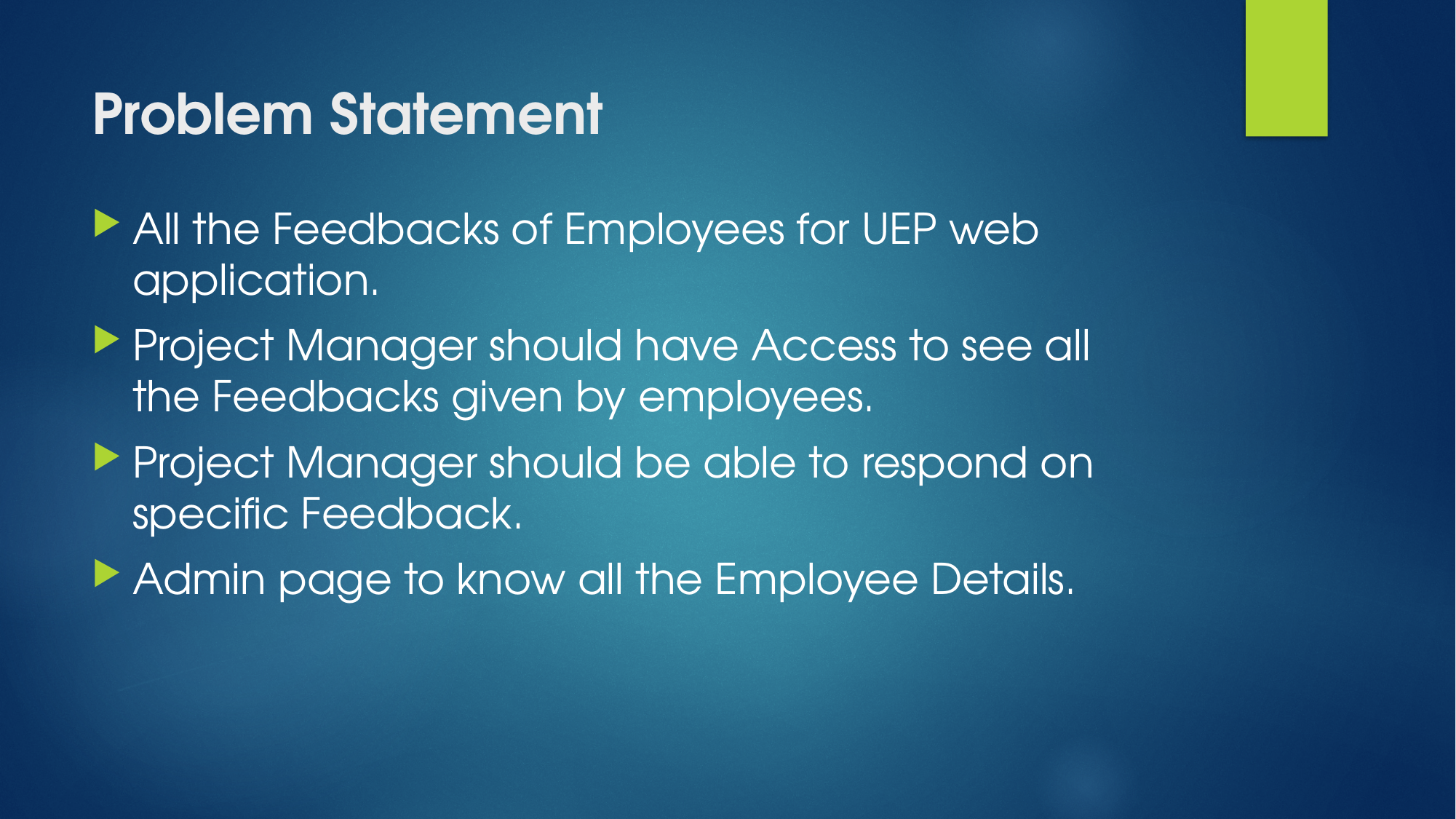

# Problem Statement
All the Feedbacks of Employees for UEP web application.
Project Manager should have Access to see all the Feedbacks given by employees.
Project Manager should be able to respond on specific Feedback.
Admin page to know all the Employee Details.